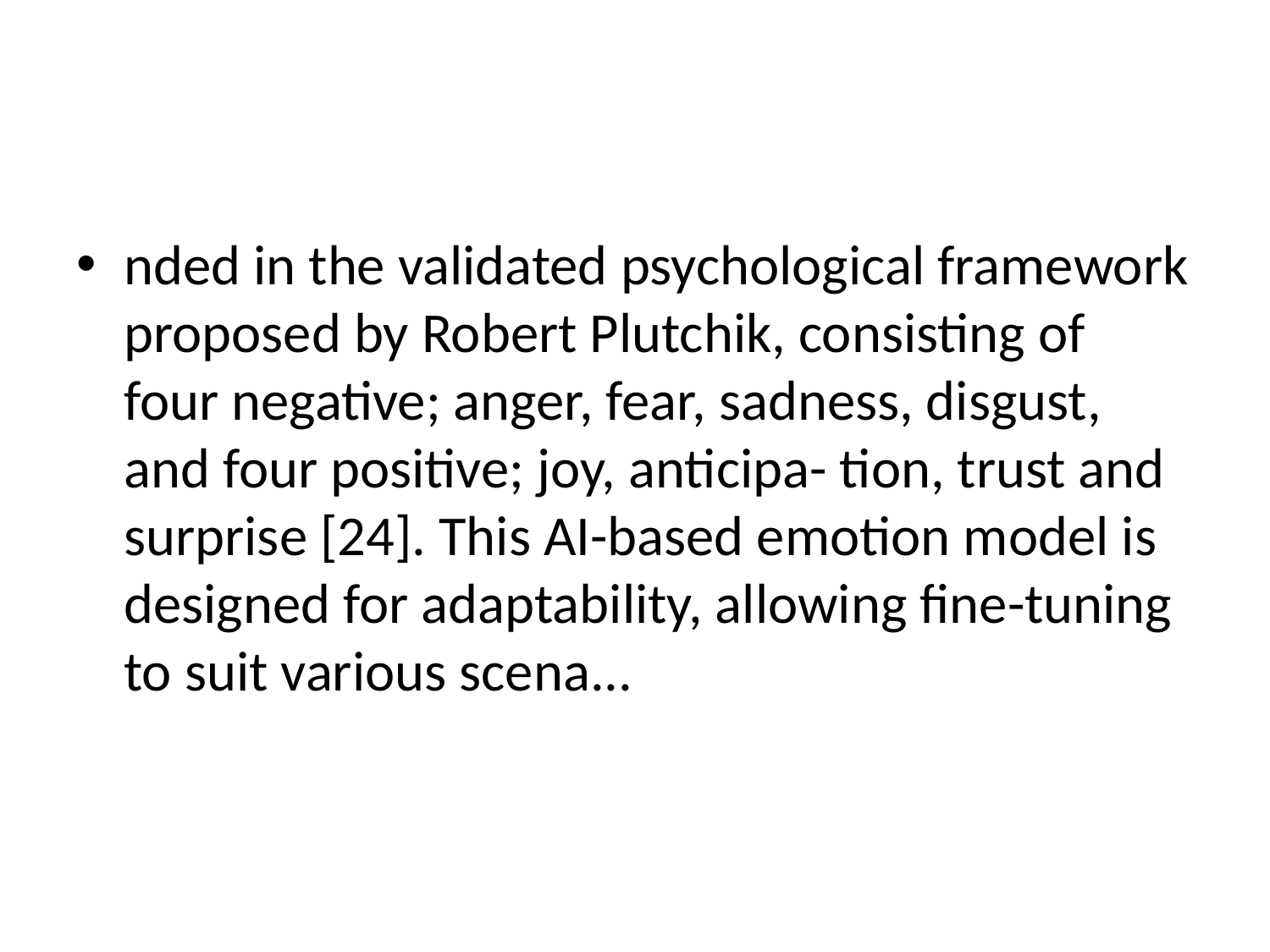

#
nded in the validated psychological framework proposed by Robert Plutchik, consisting of four negative; anger, fear, sadness, disgust, and four positive; joy, anticipa- tion, trust and surprise [24]. This AI-based emotion model is designed for adaptability, allowing fine-tuning to suit various scena...